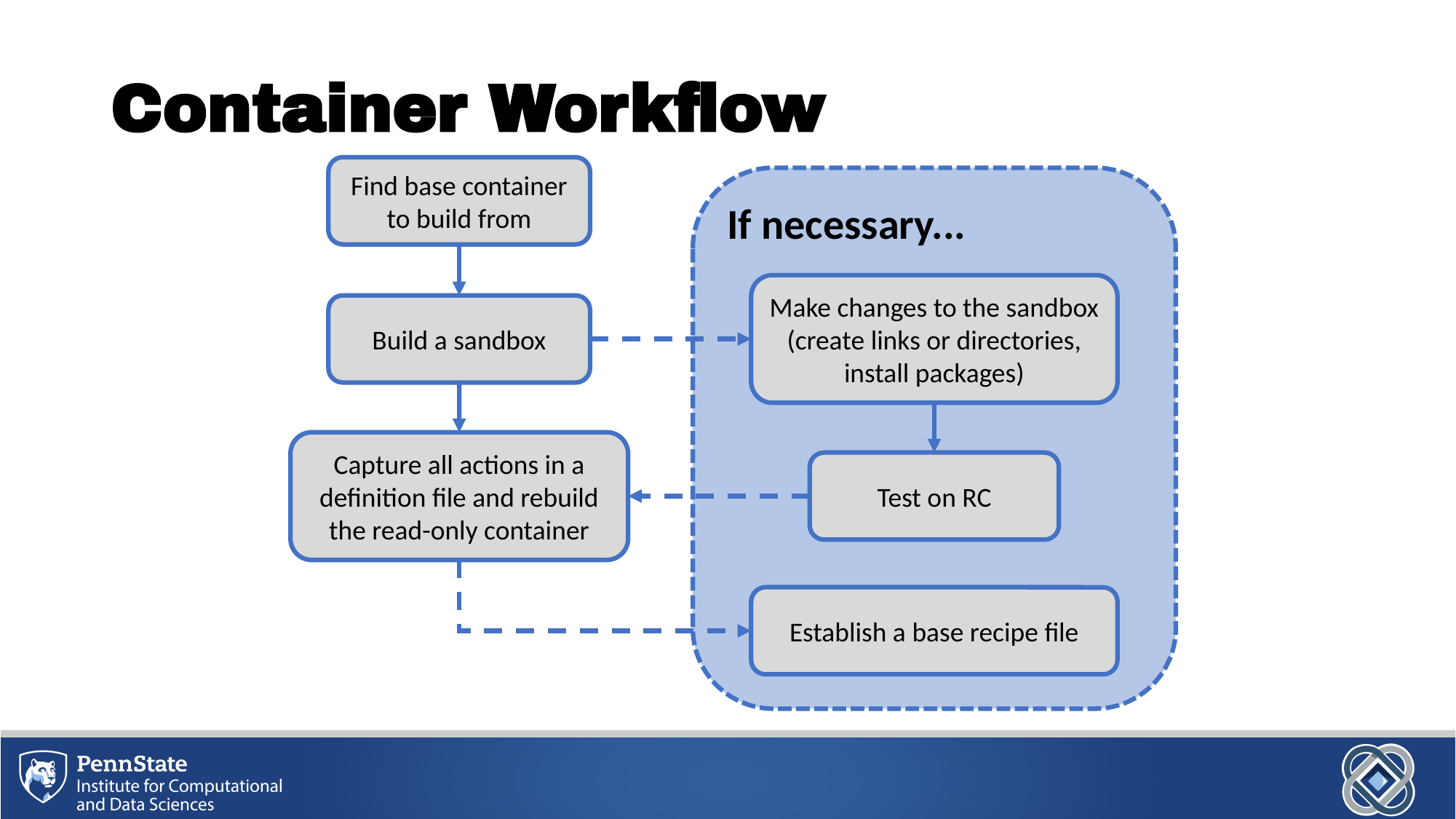

# Container Workflow
Find base container to build from
If necessary...
Make changes to the sandbox (create links or directories, install packages)
Build a sandbox
Capture all actions in a definition file and rebuild the read-only container
Test on RC
Establish a base recipe file